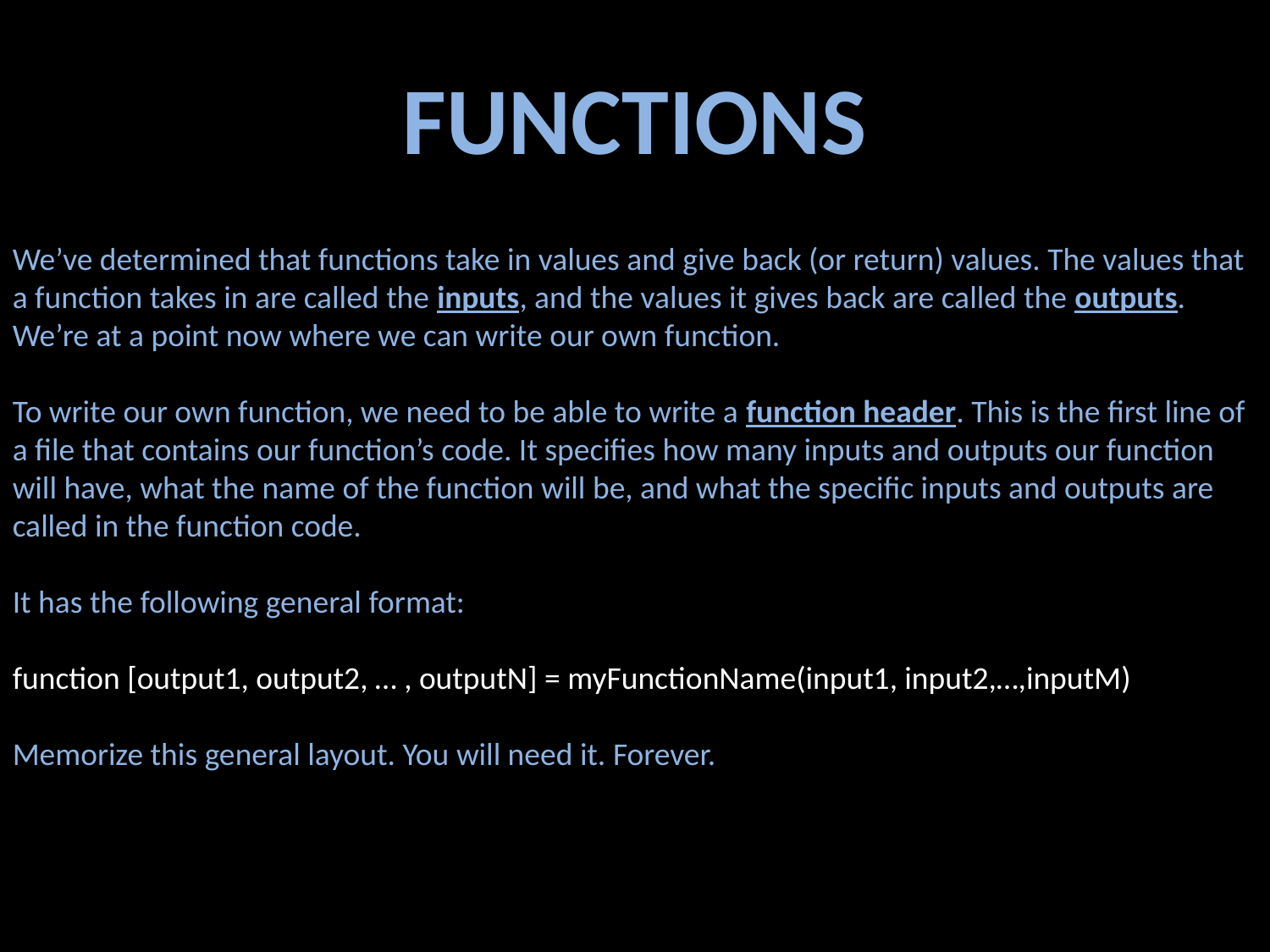

FUNCTIONS
We’ve determined that functions take in values and give back (or return) values. The values that a function takes in are called the inputs, and the values it gives back are called the outputs. We’re at a point now where we can write our own function.

To write our own function, we need to be able to write a function header. This is the first line of a file that contains our function’s code. It specifies how many inputs and outputs our function will have, what the name of the function will be, and what the specific inputs and outputs are called in the function code.

It has the following general format:

function [output1, output2, … , outputN] = myFunctionName(input1, input2,…,inputM)

Memorize this general layout. You will need it. Forever.